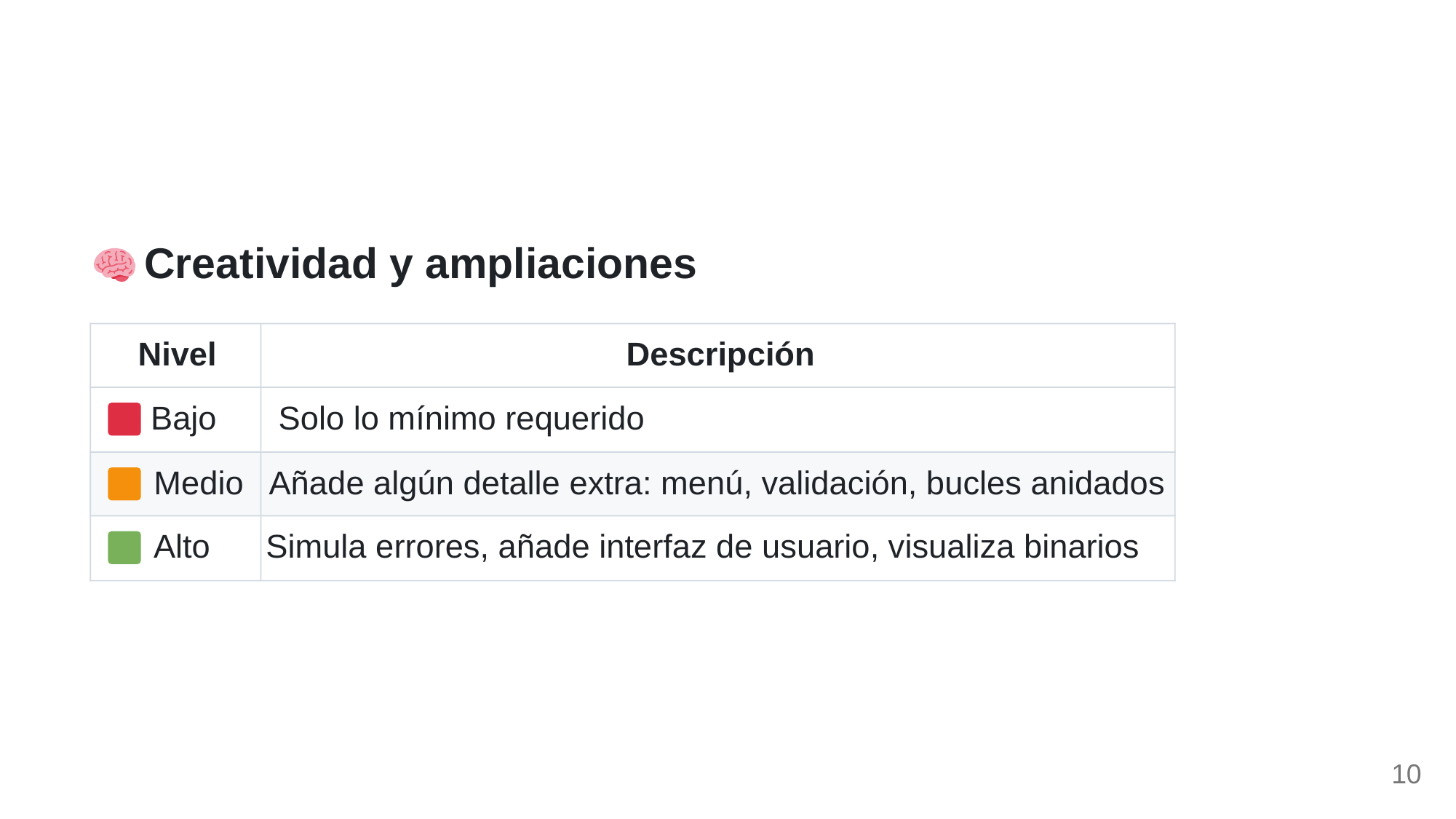

Creatividad y ampliaciones

Nivel
Descripción

 Bajo
Solo lo mínimo requerido

 Medio
Añade algún detalle extra: menú, validación, bucles anidados

 Alto
Simula errores, añade interfaz de usuario, visualiza binarios

10